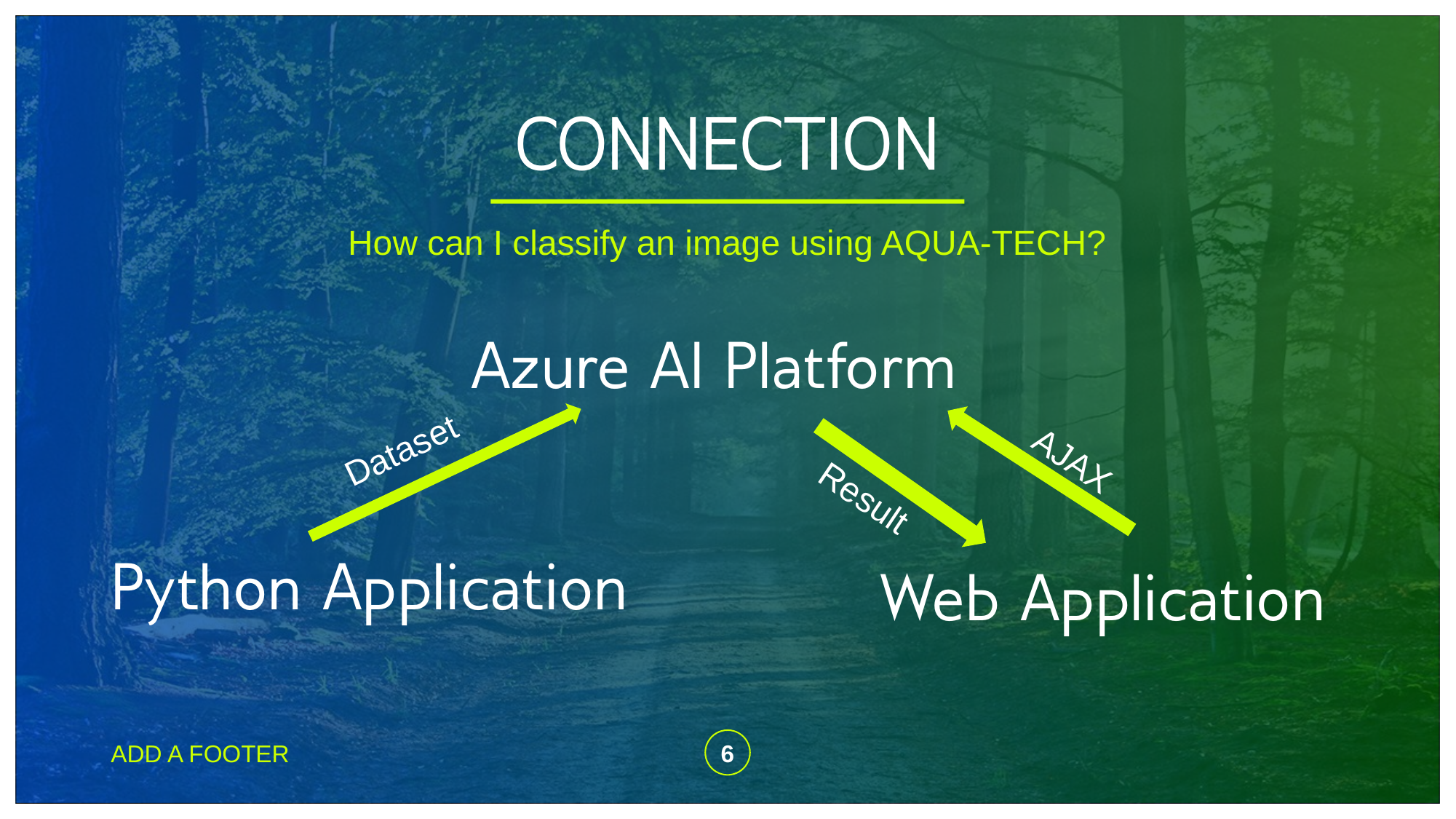

# CONNECTION
How can I classify an image using AQUA-TECH?
Azure AI Platform
Dataset
AJAX

Result
Python Application
Web Application
ADD A FOOTER
6